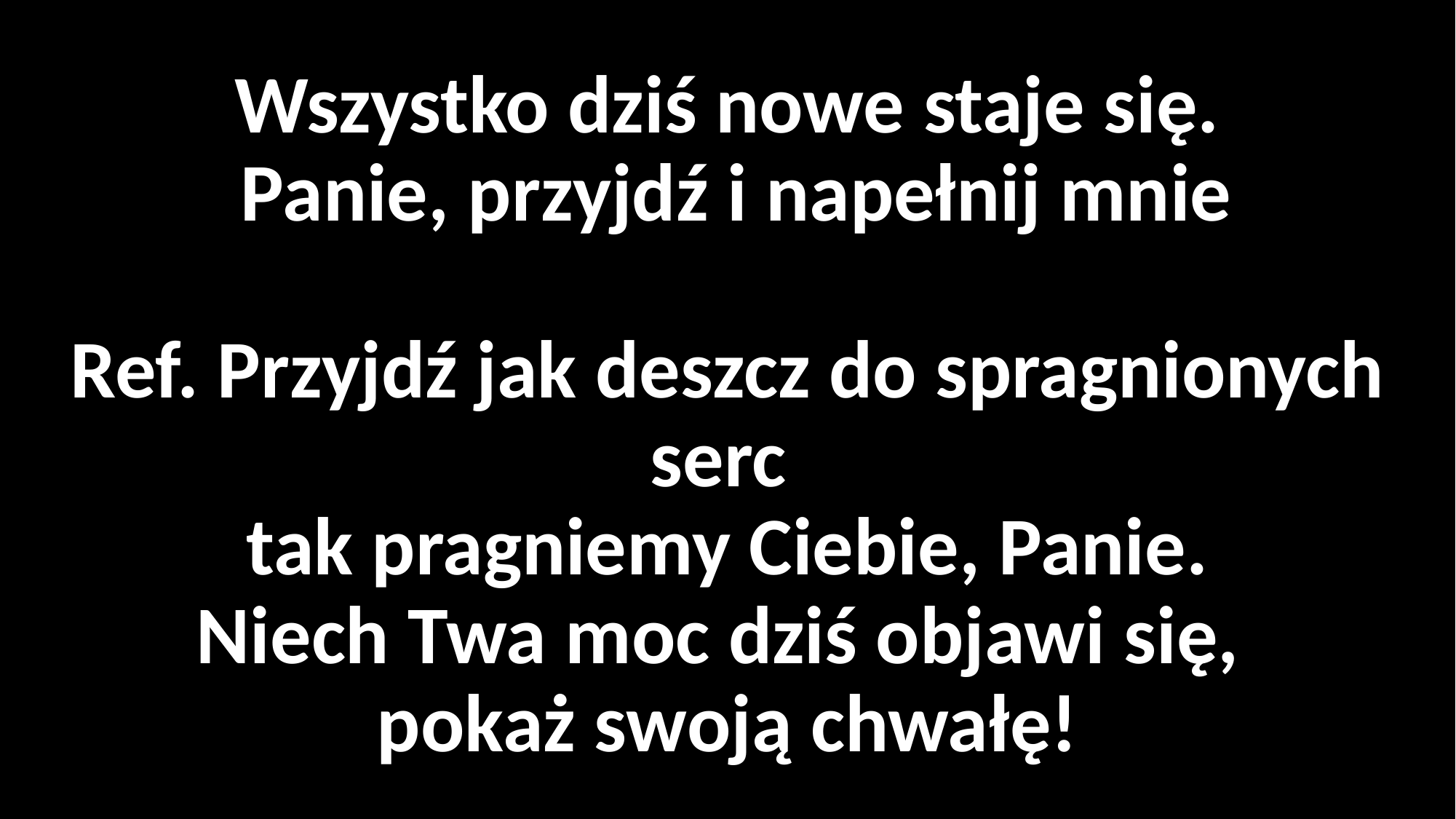

# Wszystko dziś nowe staje się. Panie, przyjdź i napełnij mnie Ref. Przyjdź jak deszcz do spragnionych serc tak pragniemy Ciebie, Panie. Niech Twa moc dziś objawi się, pokaż swoją chwałę!